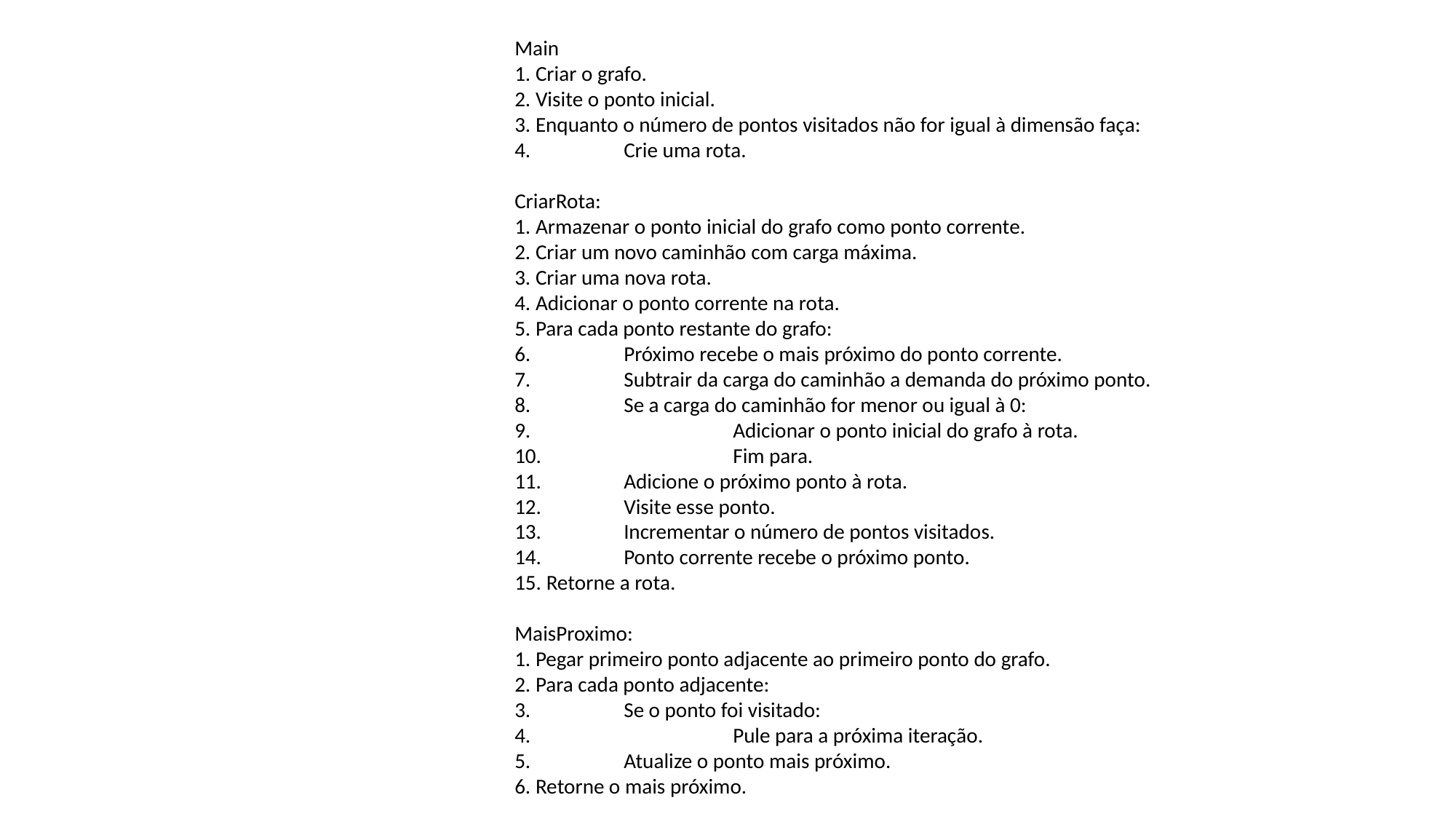

Main
1. Criar o grafo.
2. Visite o ponto inicial.
3. Enquanto o número de pontos visitados não for igual à dimensão faça:
4. 	Crie uma rota.

CriarRota:
1. Armazenar o ponto inicial do grafo como ponto corrente.
2. Criar um novo caminhão com carga máxima.
3. Criar uma nova rota.
4. Adicionar o ponto corrente na rota.
5. Para cada ponto restante do grafo:
6.	Próximo recebe o mais próximo do ponto corrente.
7.	Subtrair da carga do caminhão a demanda do próximo ponto.
8.	Se a carga do caminhão for menor ou igual à 0:
9.		Adicionar o ponto inicial do grafo à rota.
10.		Fim para.
11.	Adicione o próximo ponto à rota.
12.	Visite esse ponto.
13.	Incrementar o número de pontos visitados.
14.	Ponto corrente recebe o próximo ponto.
15. Retorne a rota.

MaisProximo:
1. Pegar primeiro ponto adjacente ao primeiro ponto do grafo.
2. Para cada ponto adjacente:
3.	Se o ponto foi visitado:
4.		Pule para a próxima iteração.
5.	Atualize o ponto mais próximo.
6. Retorne o mais próximo.